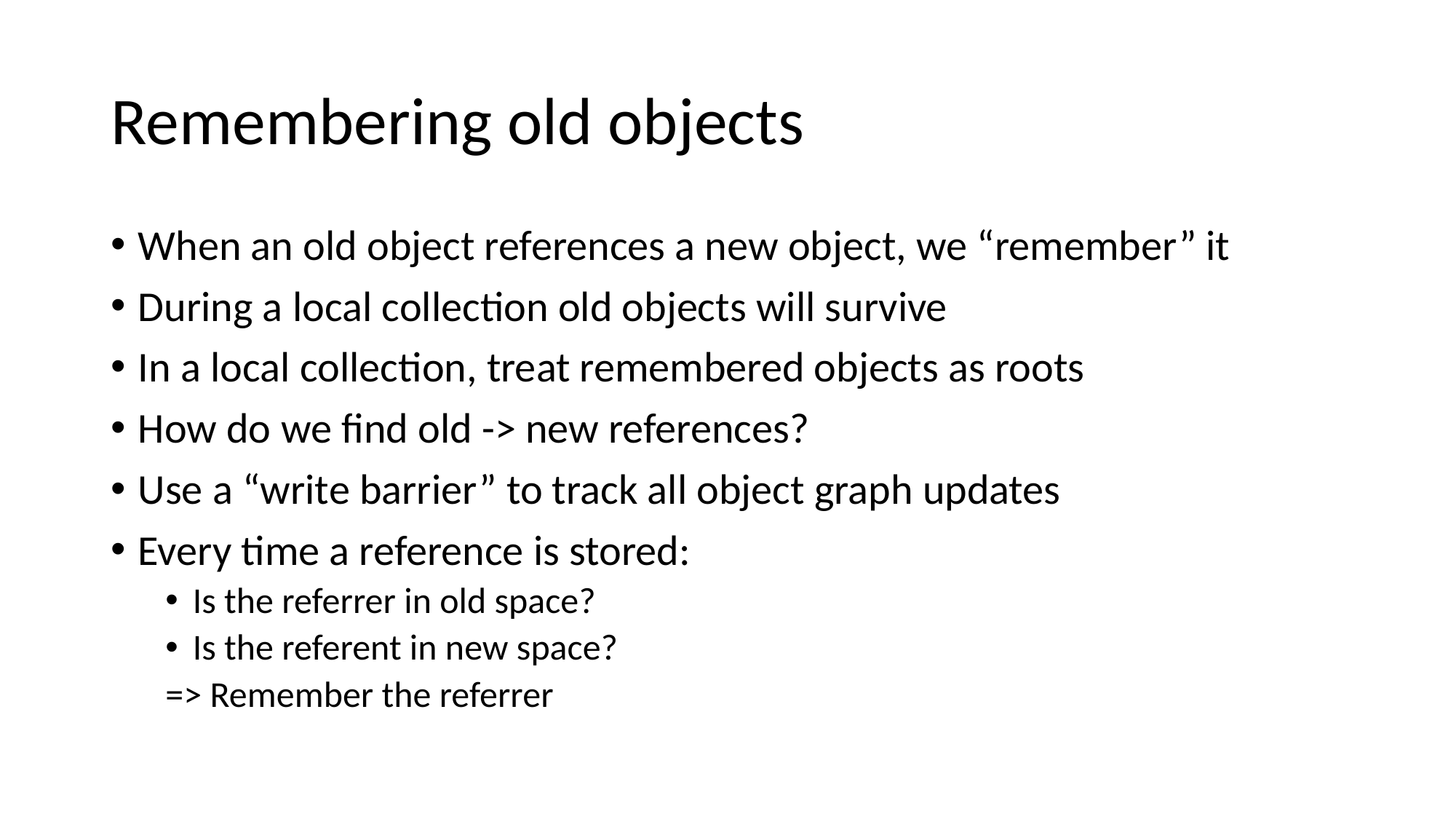

# Remembering old objects
When an old object references a new object, we “remember” it
During a local collection old objects will survive
In a local collection, treat remembered objects as roots
How do we find old -> new references?
Use a “write barrier” to track all object graph updates
Every time a reference is stored:
Is the referrer in old space?
Is the referent in new space?
=> Remember the referrer